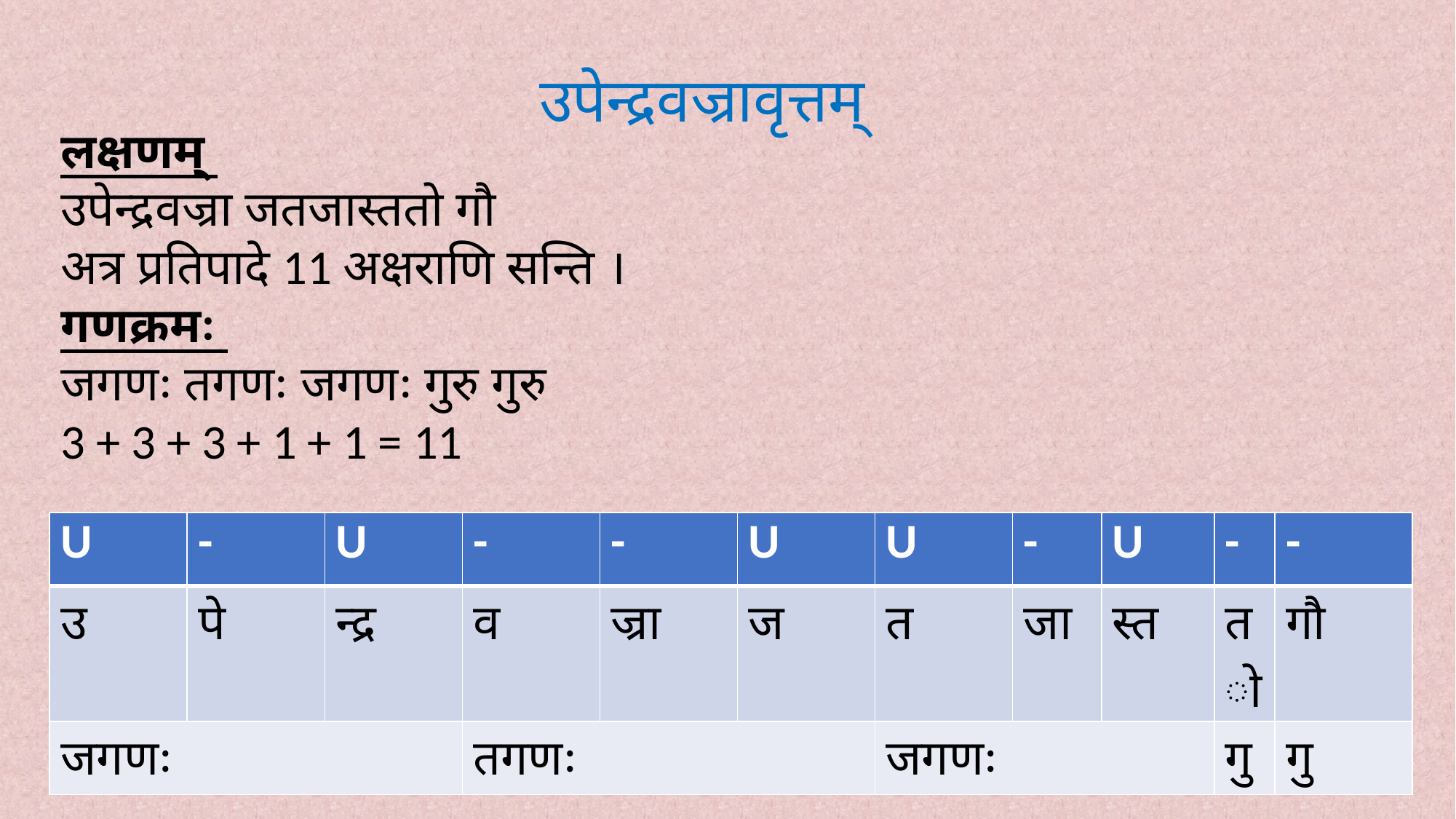

उपेन्द्रवज्रावृत्तम्

लक्षणम्
उपेन्द्रवज्रा जतजास्ततो गौ
अत्र प्रतिपादे 11 अक्षराणि सन्ति ।
गणक्रमः
जगणः तगणः जगणः गुरु गुरु
3 + 3 + 3 + 1 + 1 = 11
| U | - | U | - | - | U | U | - | U | - | - |
| --- | --- | --- | --- | --- | --- | --- | --- | --- | --- | --- |
| उ | पे | न्द्र | व | ज्रा | ज | त | जा | स्त | तो | गौ |
| जगणः |  |  | तगणः |  |  | जगणः |  |  | गु | गु |
Learn Slokas Online - Vanisri Ragupati